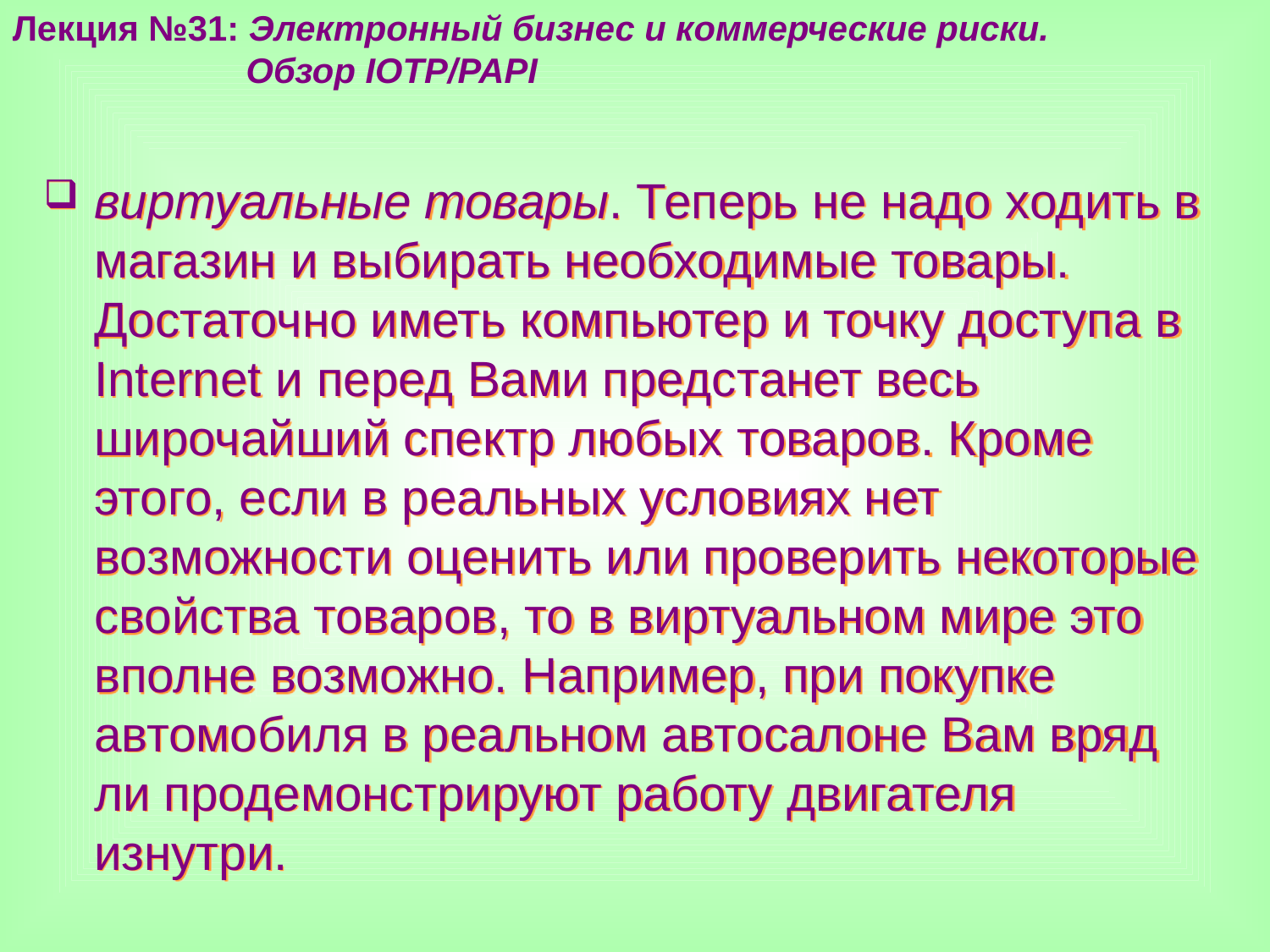

Лекция №31: Электронный бизнес и коммерческие риски.
                        Обзор IOTP/PAPI
виртуальные товары. Теперь не надо ходить в магазин и выбирать необходимые товары. Достаточно иметь компьютер и точку доступа в Internet и перед Вами предстанет весь широчайший спектр любых товаров. Кроме этого, если в реальных условиях нет возможности оценить или проверить некоторые свойства товаров, то в виртуальном мире это вполне возможно. Например, при покупке автомобиля в реальном автосалоне Вам вряд ли продемонстрируют работу двигателя изнутри.